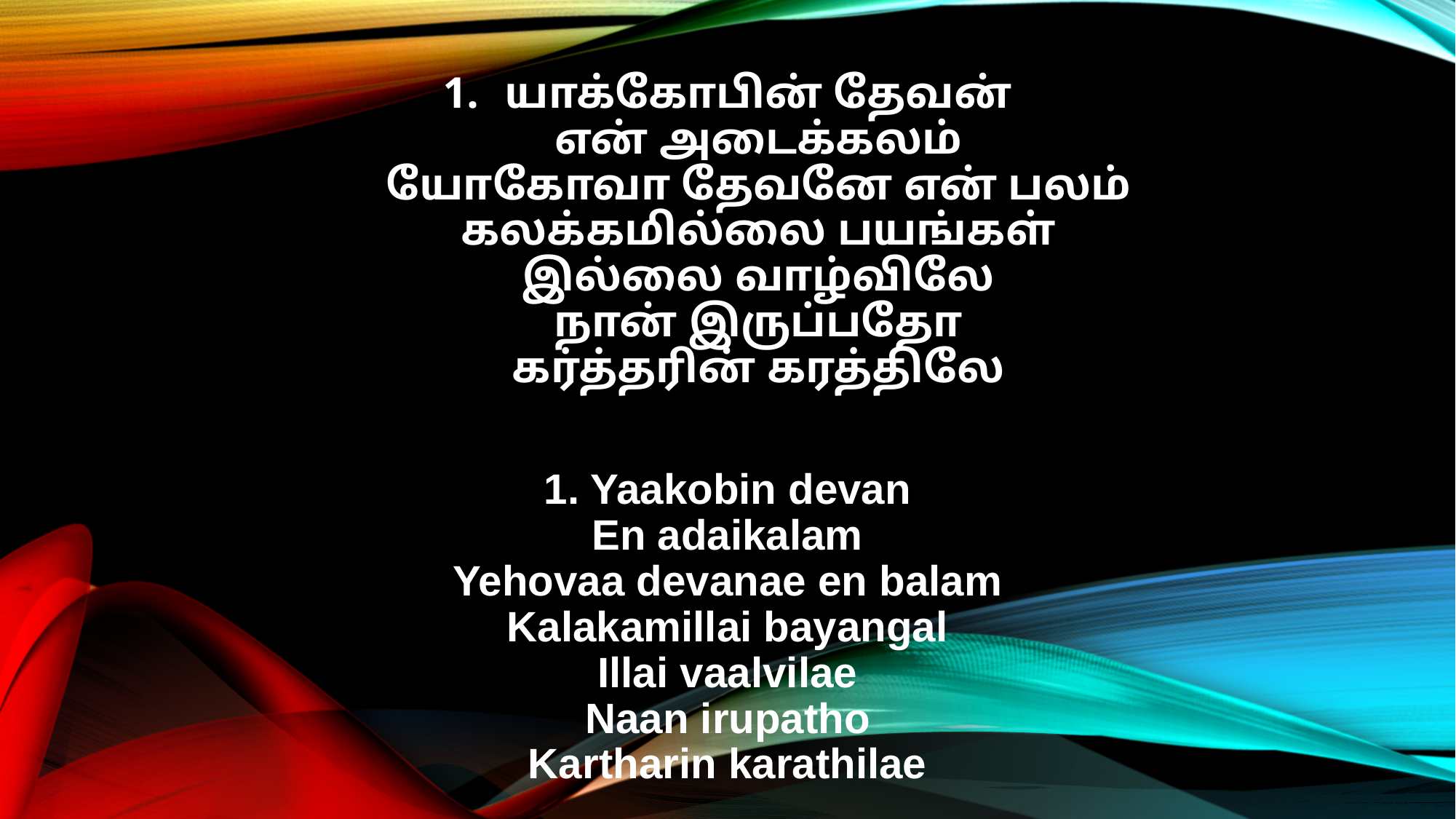

யாக்கோபின் தேவன்
என் அடைக்கலம்
யோகோவா தேவனே என் பலம்
கலக்கமில்லை பயங்கள்
இல்லை வாழ்விலே
நான் இருப்பதோ
கர்த்தரின் கரத்திலே

1. Yaakobin devan
En adaikalam
Yehovaa devanae en balam
Kalakamillai bayangal
Illai vaalvilae
Naan irupatho
Kartharin karathilae